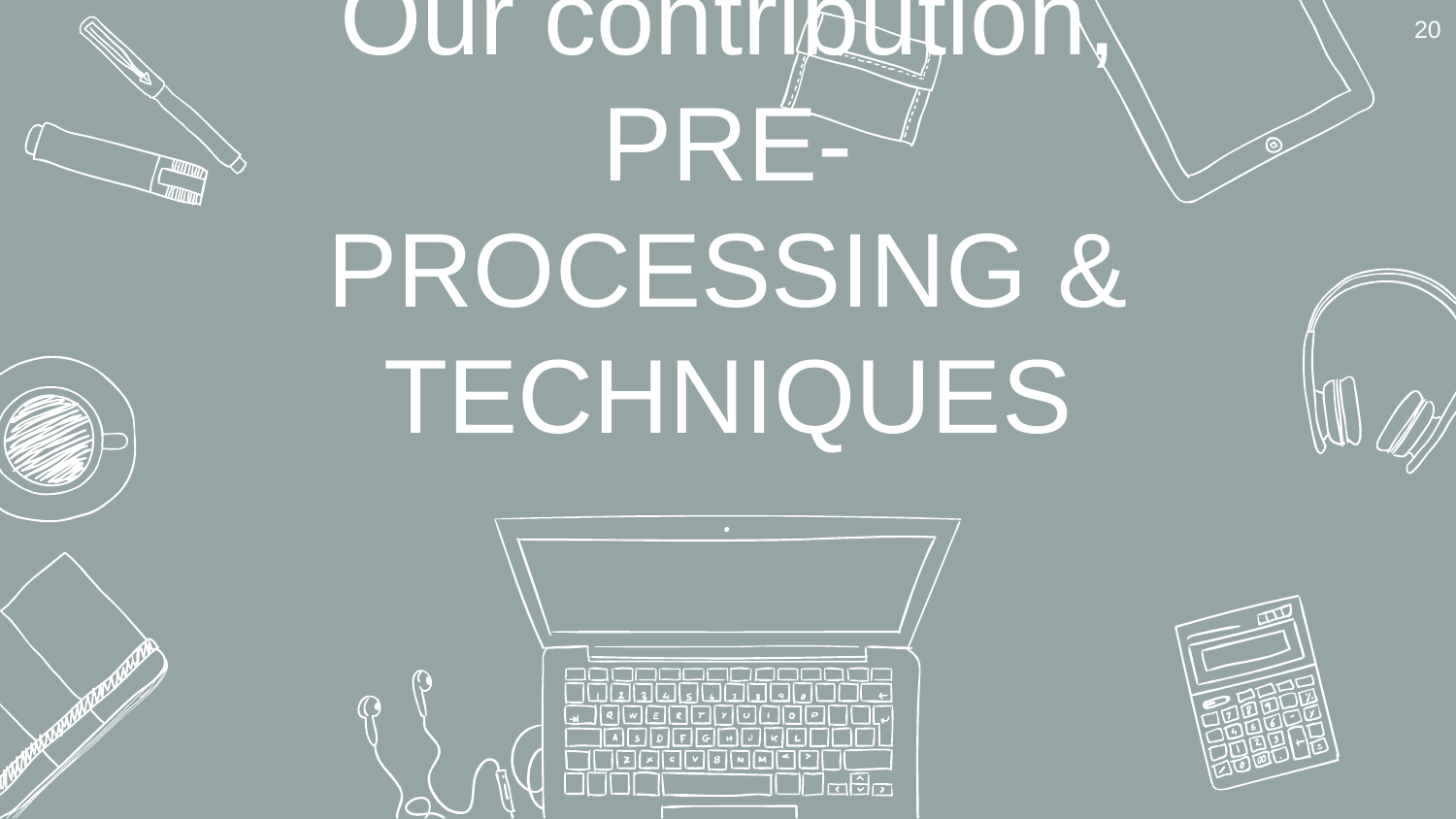

20
# Our contribution, PRE-PROCESSING & TECHNIQUES